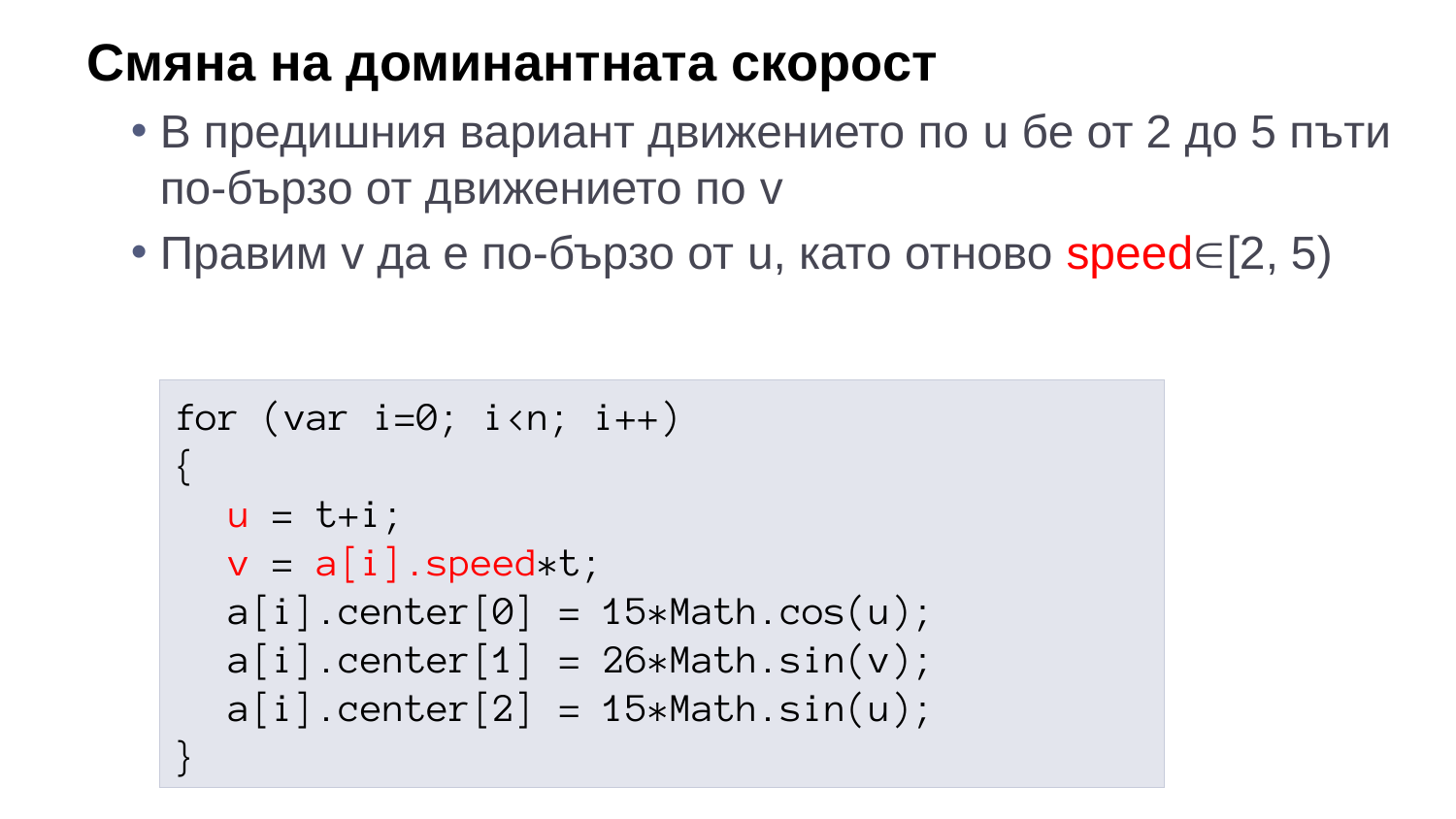

Смяна на доминантната скорост
В предишния вариант движението по u бе от 2 до 5 пъти по-бързо от движението по v
Правим v да е по-бързо от u, като отново speed∈[2, 5)
for (var i=0; i<n; i++)
{
	u = t+i;
	v = a[i].speed*t;
	a[i].center[0] = 15*Math.cos(u);
	a[i].center[1] = 26*Math.sin(v);
	a[i].center[2] = 15*Math.sin(u);
}